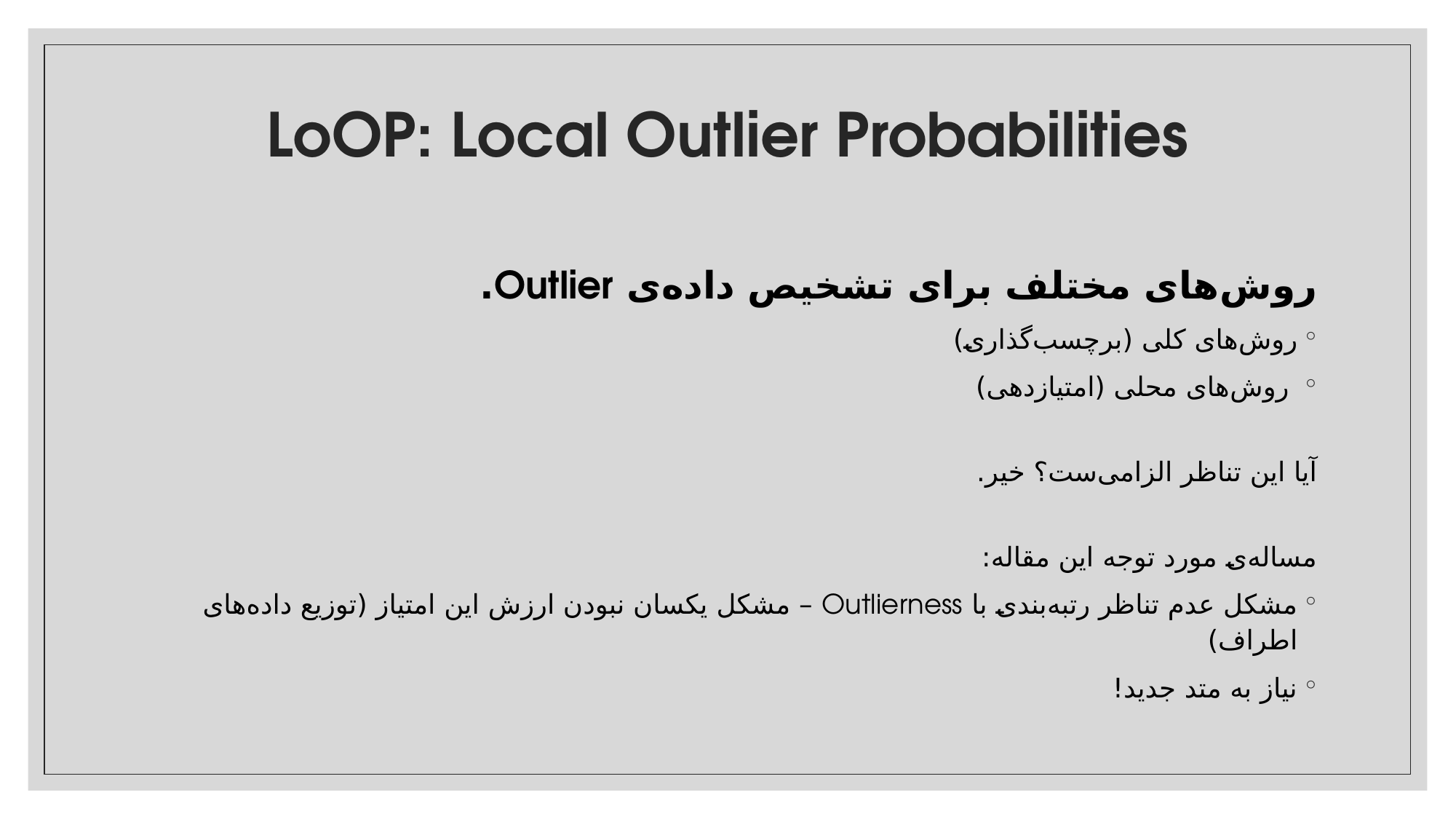

# LoOP: Local Outlier Probabilities
روش‌های مختلف برای تشخیص داده‌ی Outlier.
روش‌های کلی (برچسب‌گذاری)
 روش‌های محلی (امتیازدهی)

آیا این تناظر الزامی‌ست؟ خیر.

مساله‌ی مورد توجه این مقاله:
مشکل عدم تناظر رتبه‌بندی با Outlierness – مشکل یکسان نبودن ارزش این امتیاز (توزیع داده‌های اطراف)
نیاز به متد جدید!